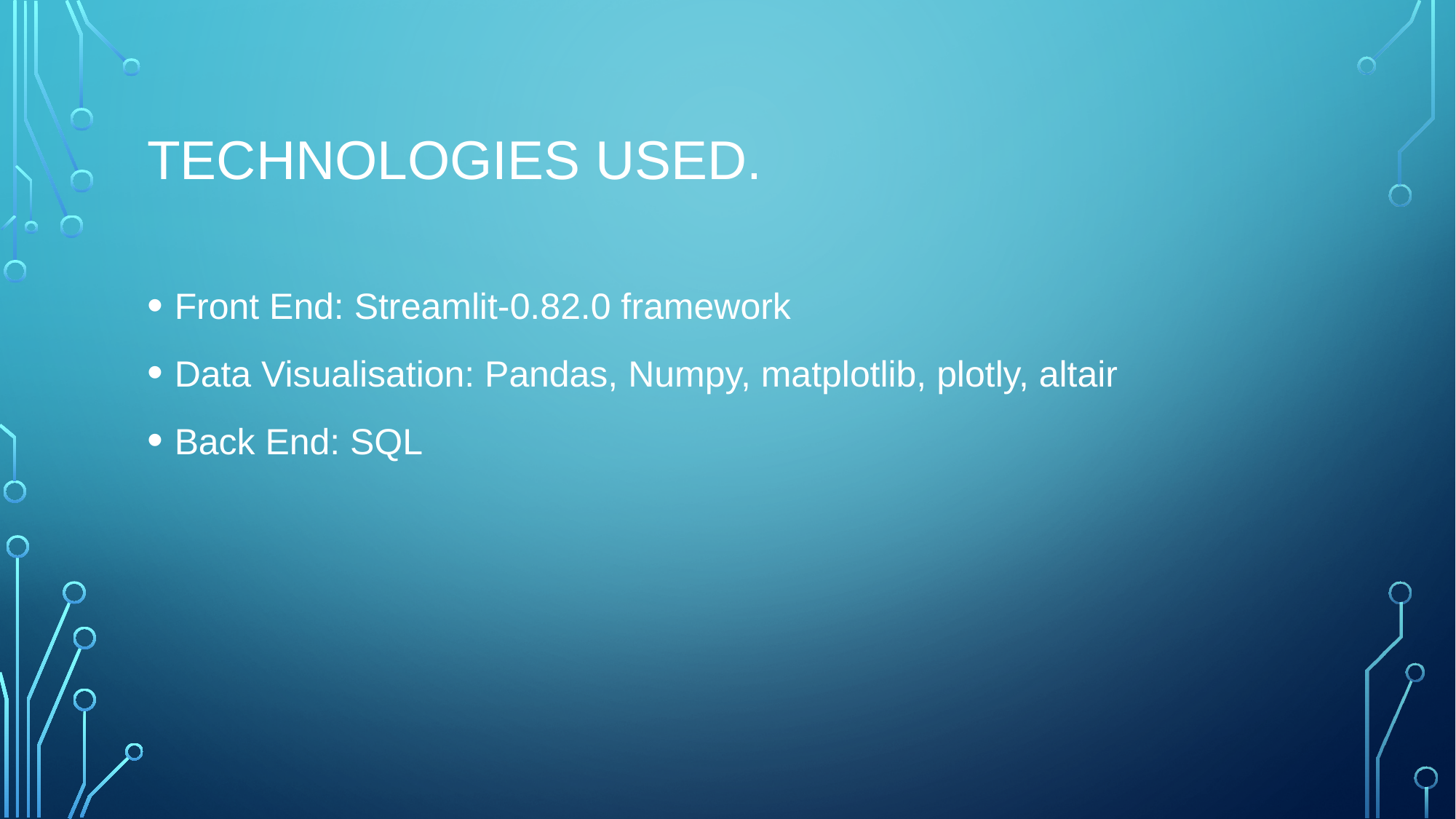

# Technologies used.
Front End: Streamlit-0.82.0 framework
Data Visualisation: Pandas, Numpy, matplotlib, plotly, altair
Back End: SQL